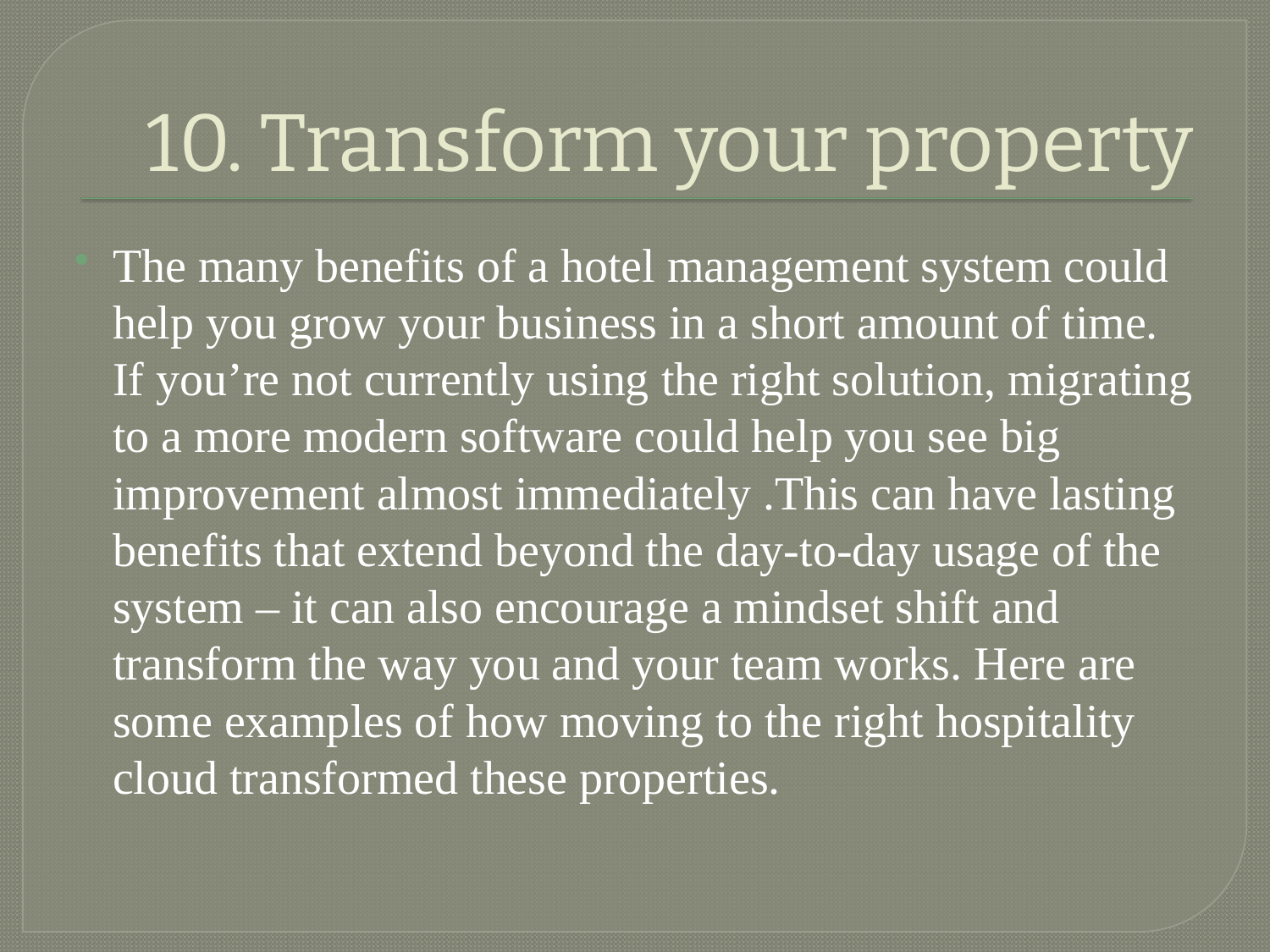

# 10. Transform your property
The many benefits of a hotel management system could help you grow your business in a short amount of time. If you’re not currently using the right solution, migrating to a more modern software could help you see big improvement almost immediately .This can have lasting benefits that extend beyond the day-to-day usage of the system – it can also encourage a mindset shift and transform the way you and your team works. Here are some examples of how moving to the right hospitality cloud transformed these properties.